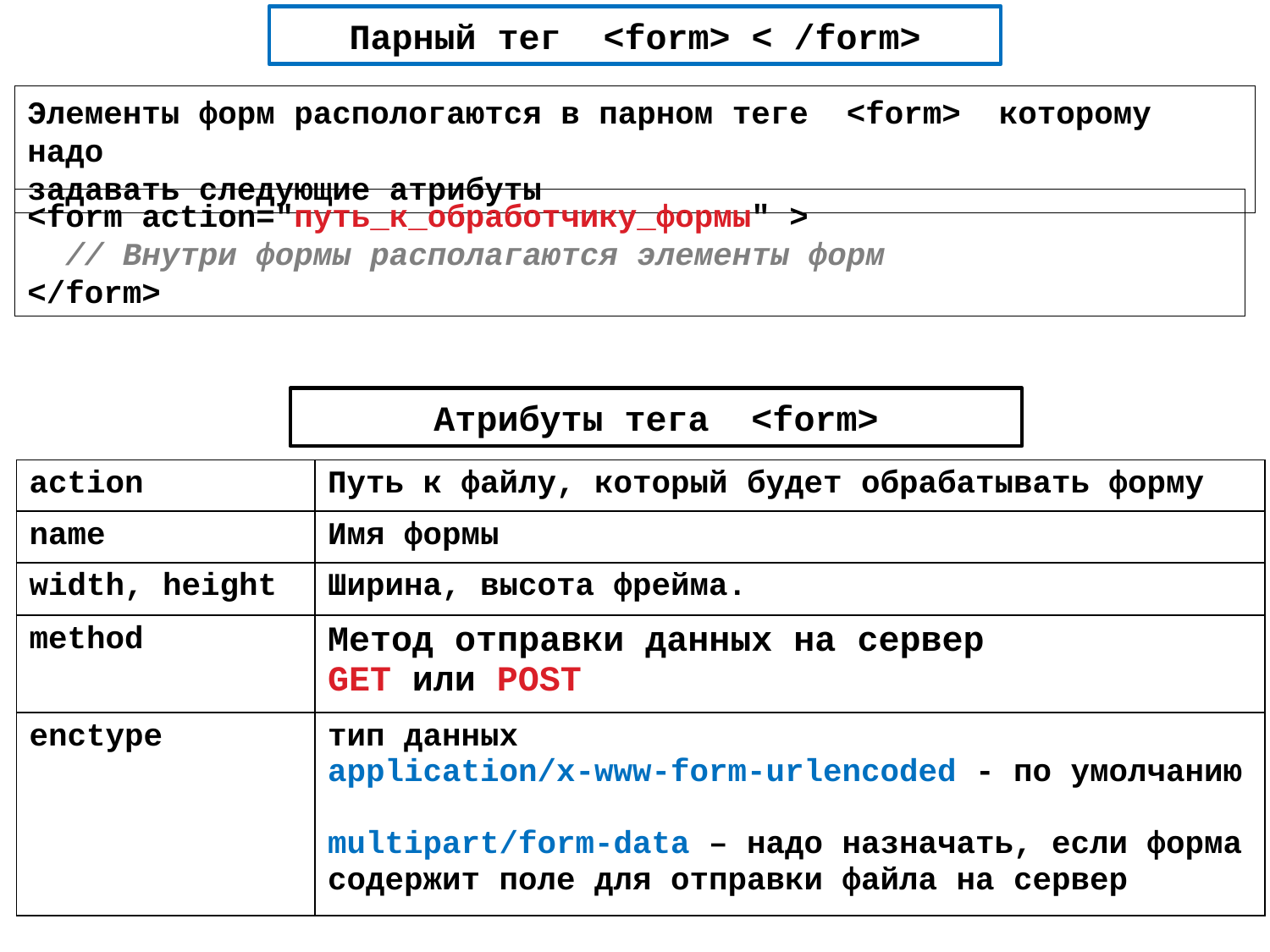

# Парный тег  <form> < /form>
Элементы форм распологаются в парном теге  <form>  которому надо
задавать следующие атрибуты
<form action="путь_к_обработчику_формы" >
  // Внутри формы располагаются элементы форм
</form>
Атрибуты тега  <form>
| action | Путь к файлу, который будет обрабатывать форму |
| --- | --- |
| name | Имя формы |
| width, height | Ширина, высота фрейма. |
| method | Метод отправки данных на сервер GET или POST |
| enctype | тип данных application/x-www-form-urlencoded - по умолчанию multipart/form-data – надо назначать, если форма содержит поле для отправки файла на сервер |